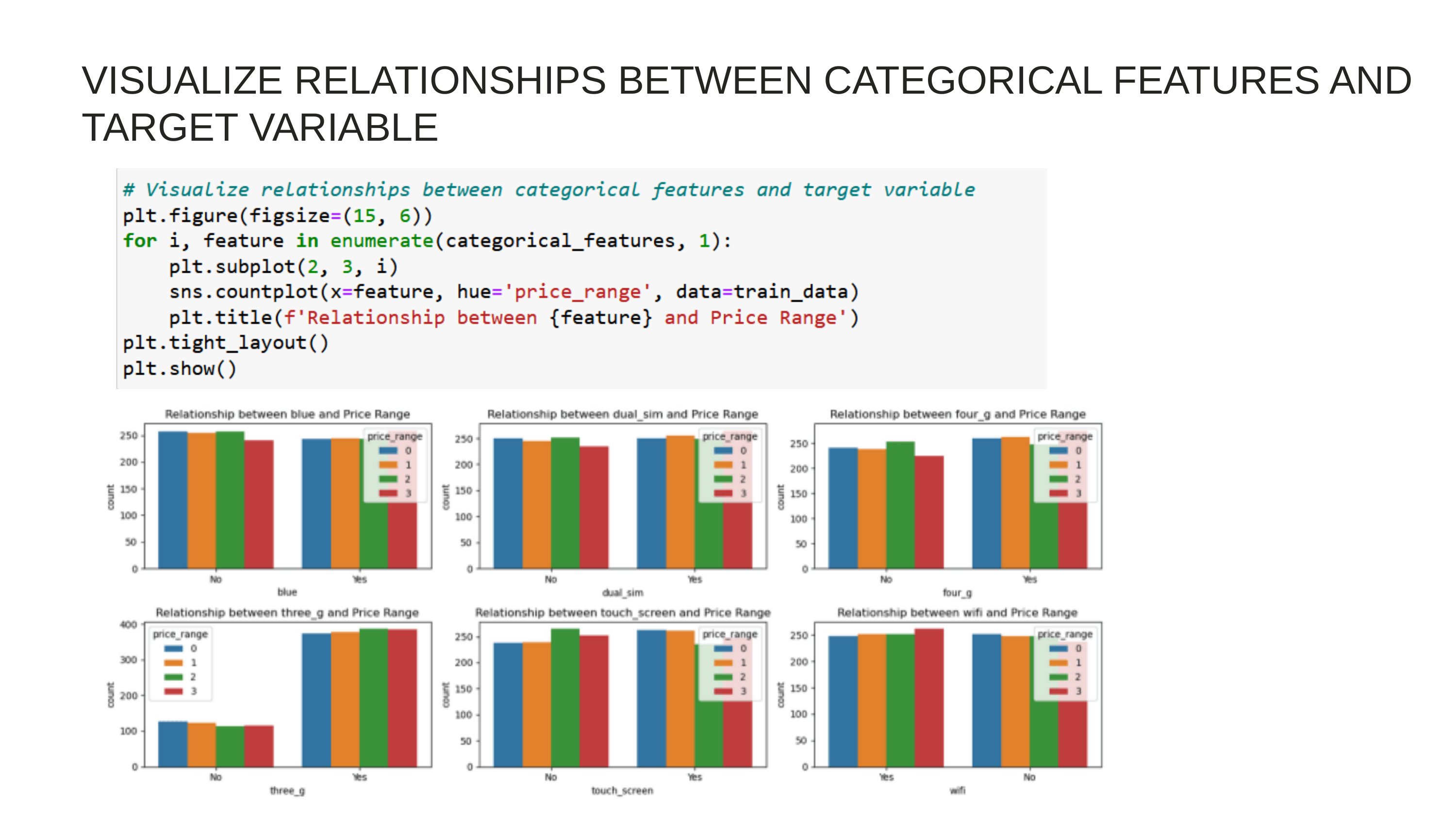

VISUALIZE RELATIONSHIPS BETWEEN CATEGORICAL FEATURES AND TARGET VARIABLE